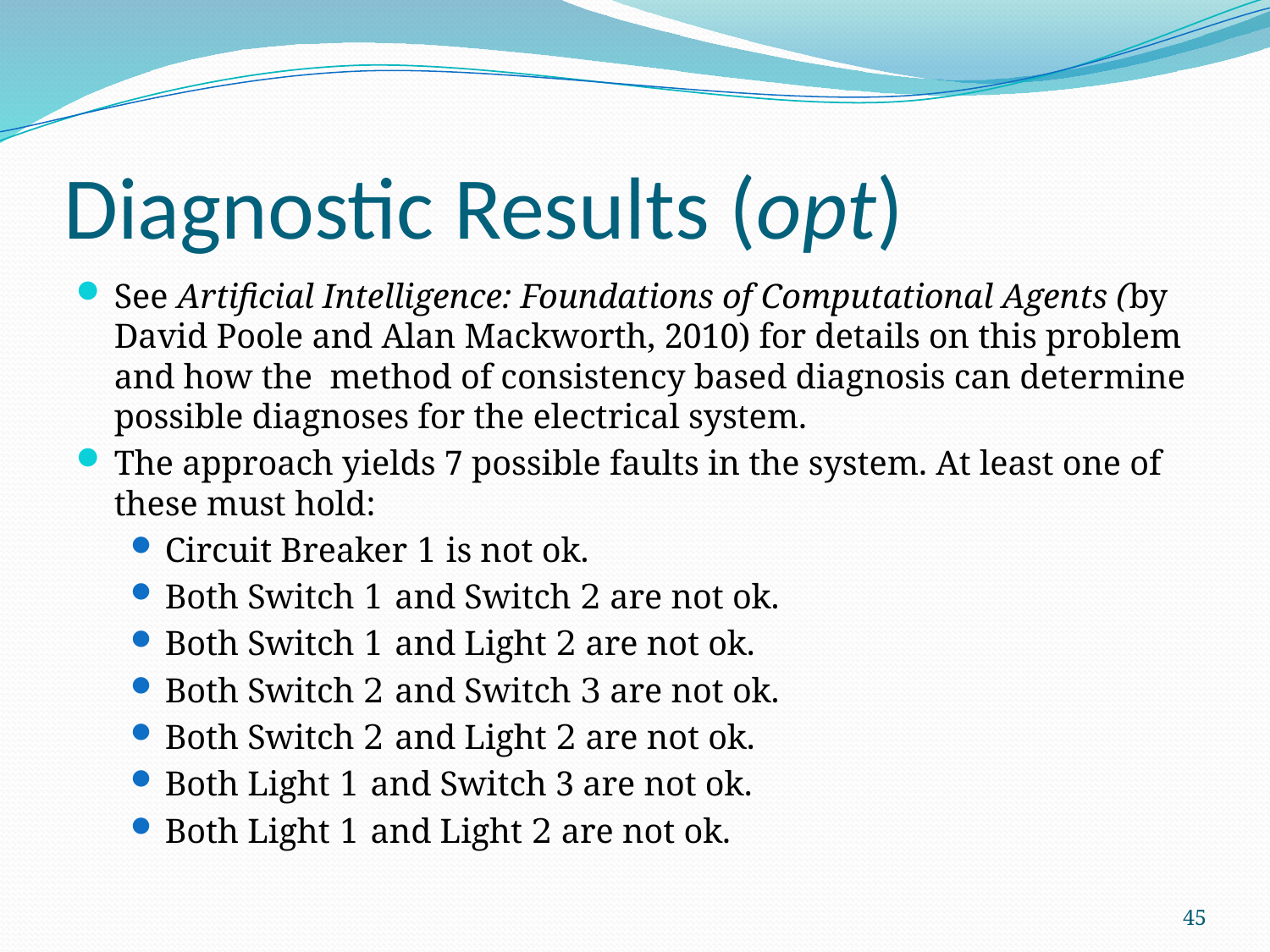

# Diagnostic Results (opt)
See Artificial Intelligence: Foundations of Computational Agents (by David Poole and Alan Mackworth, 2010) for details on this problem and how the  method of consistency based diagnosis can determine possible diagnoses for the electrical system.
The approach yields 7 possible faults in the system. At least one of these must hold:
Circuit Breaker 1 is not ok.
Both Switch 1 and Switch 2 are not ok.
Both Switch 1 and Light 2 are not ok.
Both Switch 2 and Switch 3 are not ok.
Both Switch 2 and Light 2 are not ok.
Both Light 1 and Switch 3 are not ok.
Both Light 1 and Light 2 are not ok.

45